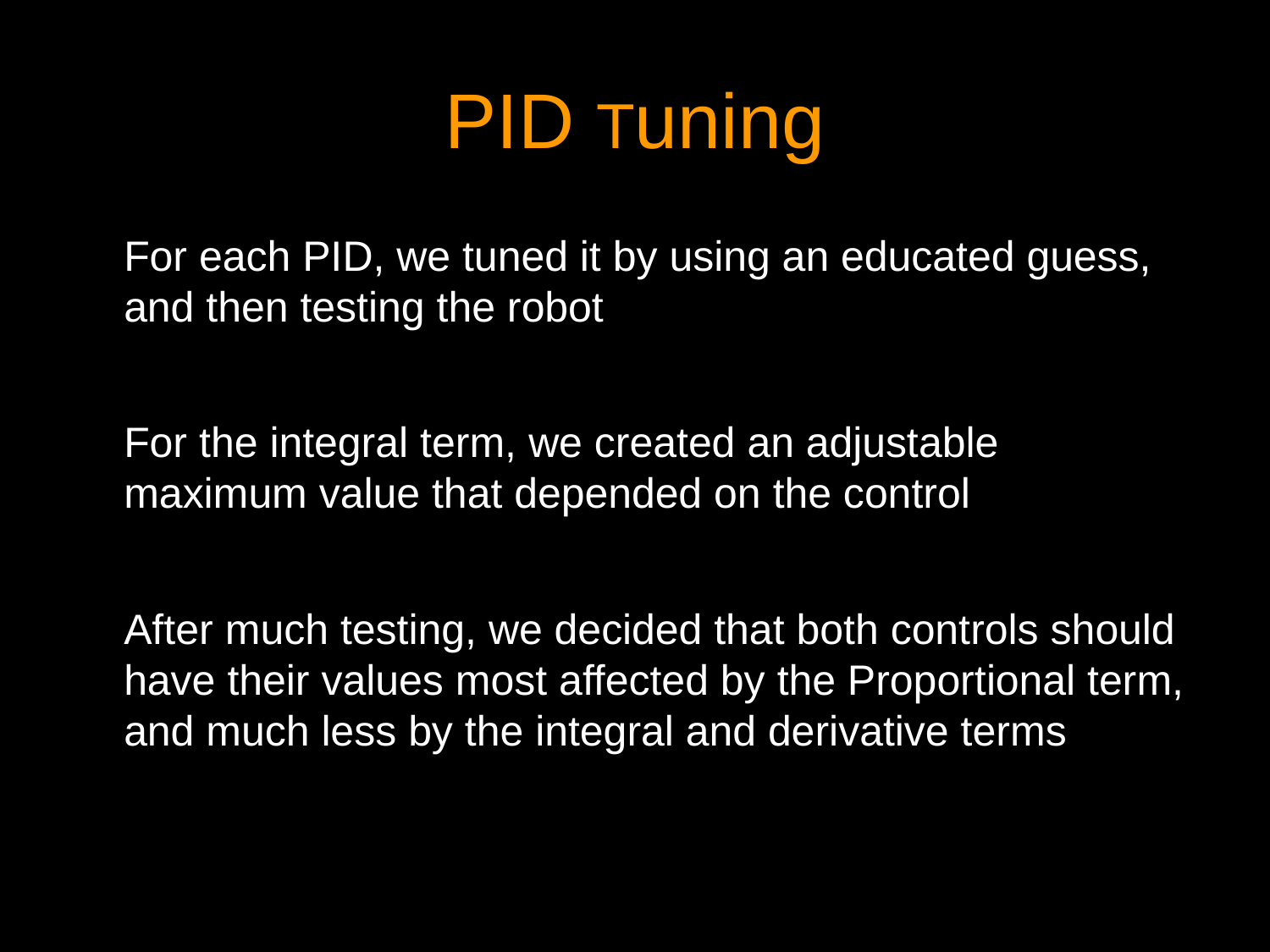

# PID Tuning
For each PID, we tuned it by using an educated guess, and then testing the robot

For the integral term, we created an adjustable maximum value that depended on the control

After much testing, we decided that both controls should have their values most affected by the Proportional term, and much less by the integral and derivative terms